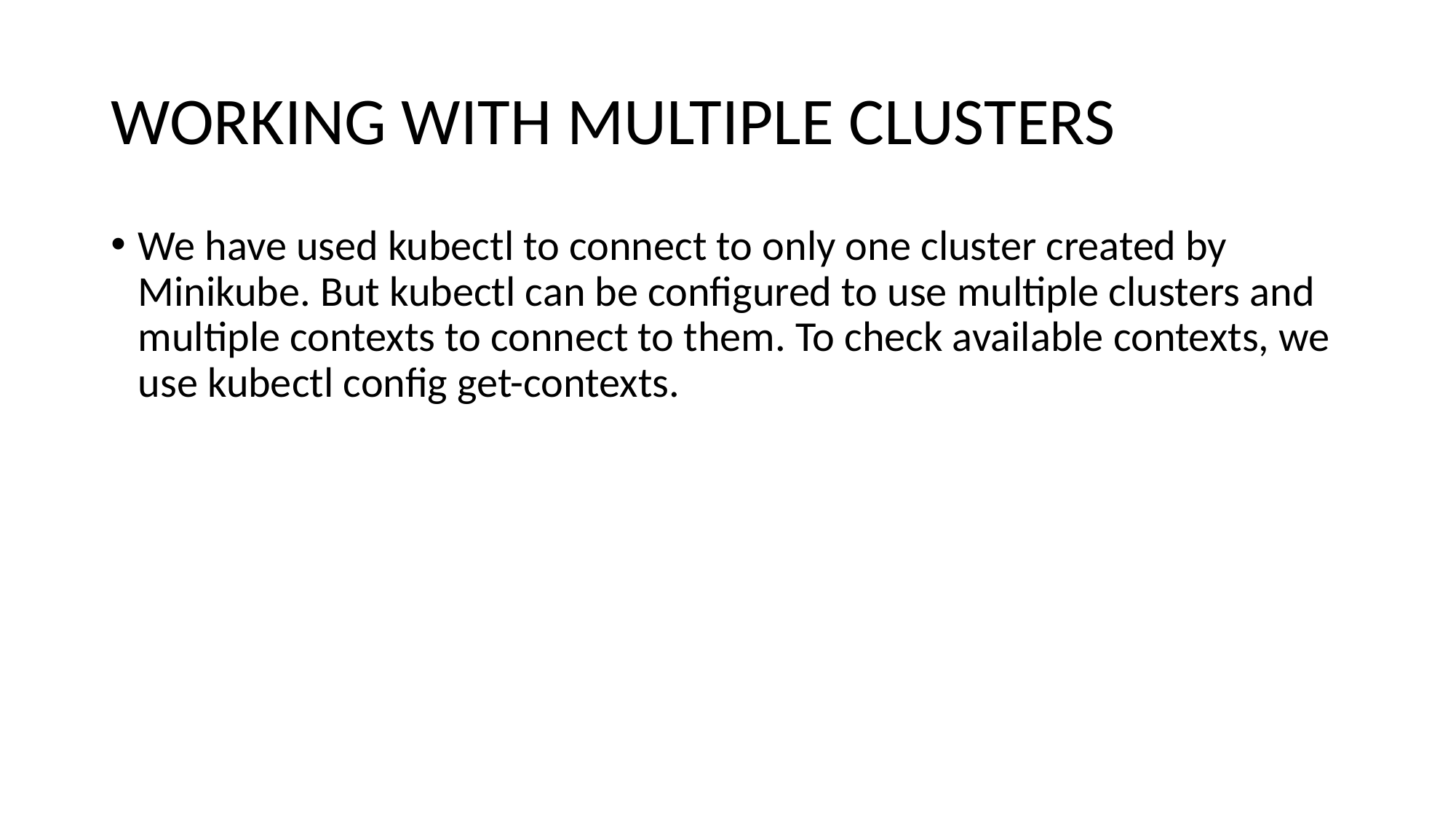

# WORKING WITH MULTIPLE CLUSTERS
We have used kubectl to connect to only one cluster created by Minikube. But kubectl can be configured to use multiple clusters and multiple contexts to connect to them. To check available contexts, we use kubectl config get-contexts.